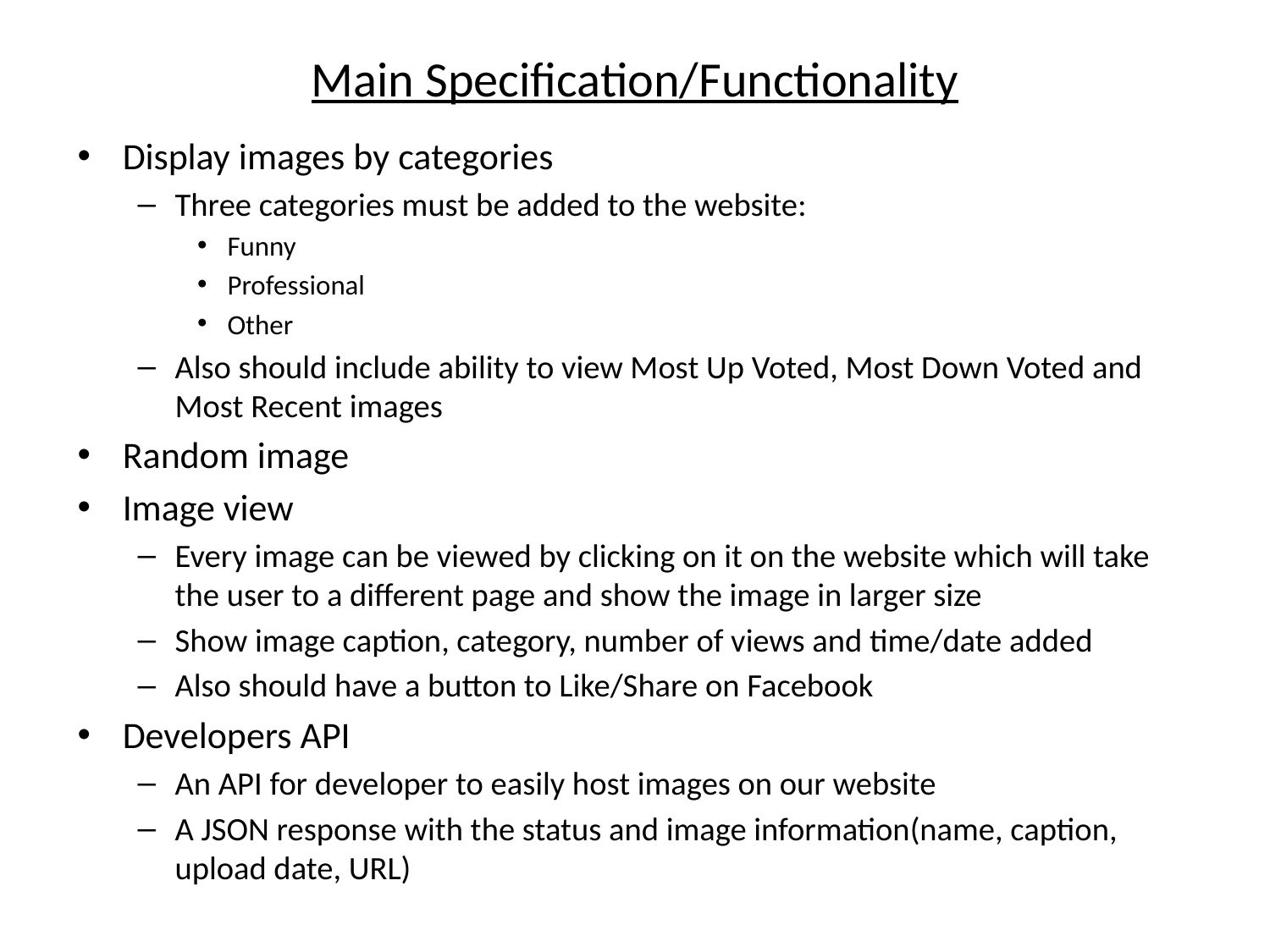

# Main Specification/Functionality
Display images by categories
Three categories must be added to the website:
Funny
Professional
Other
Also should include ability to view Most Up Voted, Most Down Voted and Most Recent images
Random image
Image view
Every image can be viewed by clicking on it on the website which will take the user to a different page and show the image in larger size
Show image caption, category, number of views and time/date added
Also should have a button to Like/Share on Facebook
Developers API
An API for developer to easily host images on our website
A JSON response with the status and image information(name, caption, upload date, URL)